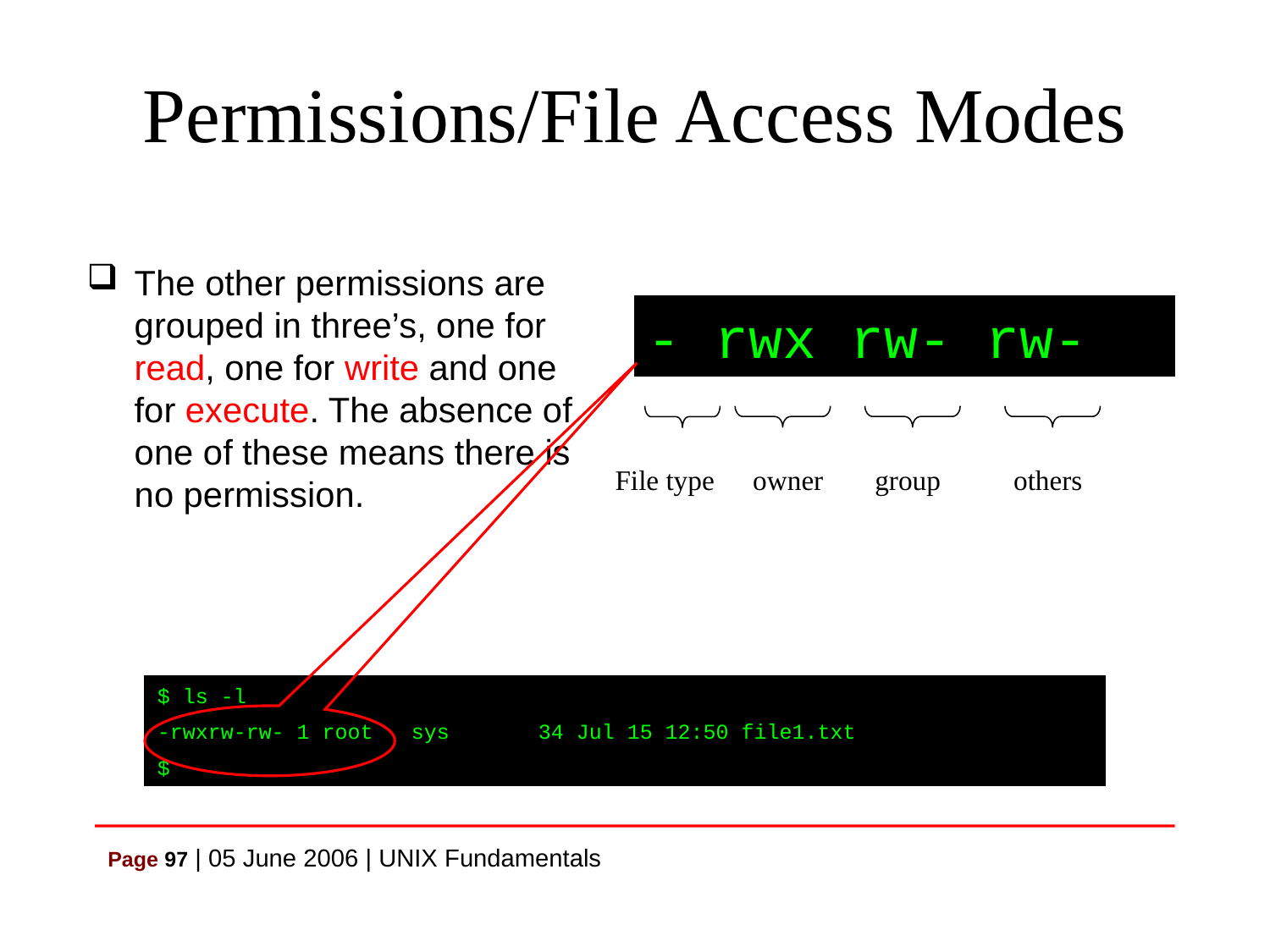

# Permissions/File Access Modes
The other permissions are grouped in three’s, one for read, one for write and one for execute. The absence of one of these means there is no permission.
- rwx rw- rw-

File type
owner
group
others
$ ls -l
-rwxrw-rw- 1 root	sys	34 Jul 15 12:50 file1.txt
$

Page 97 | 05 June 2006 | UNIX Fundamentals